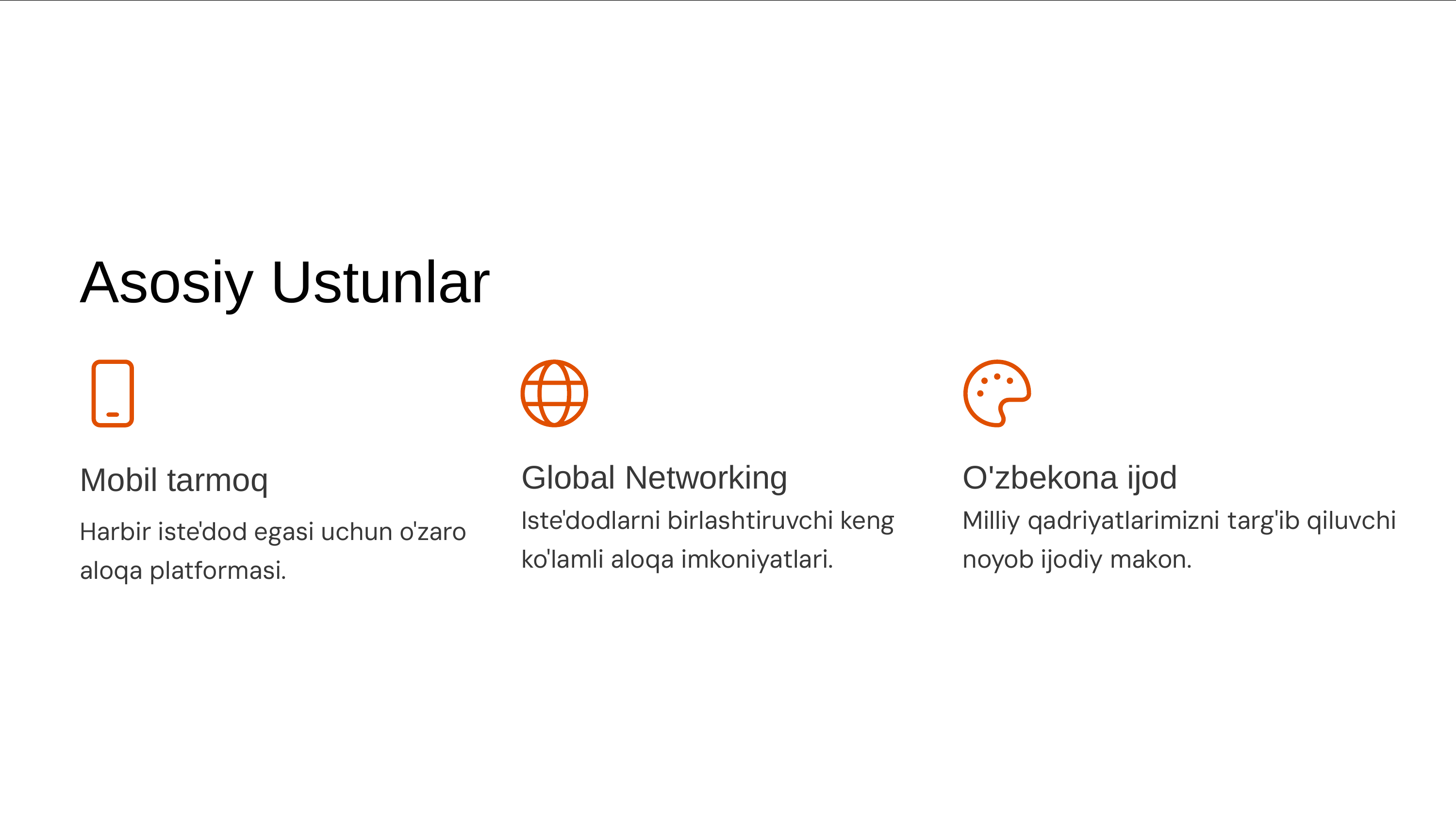

Asosiy Ustunlar
Mobil tarmoq
Global Networking
Iste'dodlarni birlashtiruvchi keng ko'lamli aloqa imkoniyatlari.
O'zbekona ijod
Milliy qadriyatlarimizni targ'ib qiluvchi noyob ijodiy makon.

Harbir iste'dod egasi uchun o'zaro aloqa platformasi.